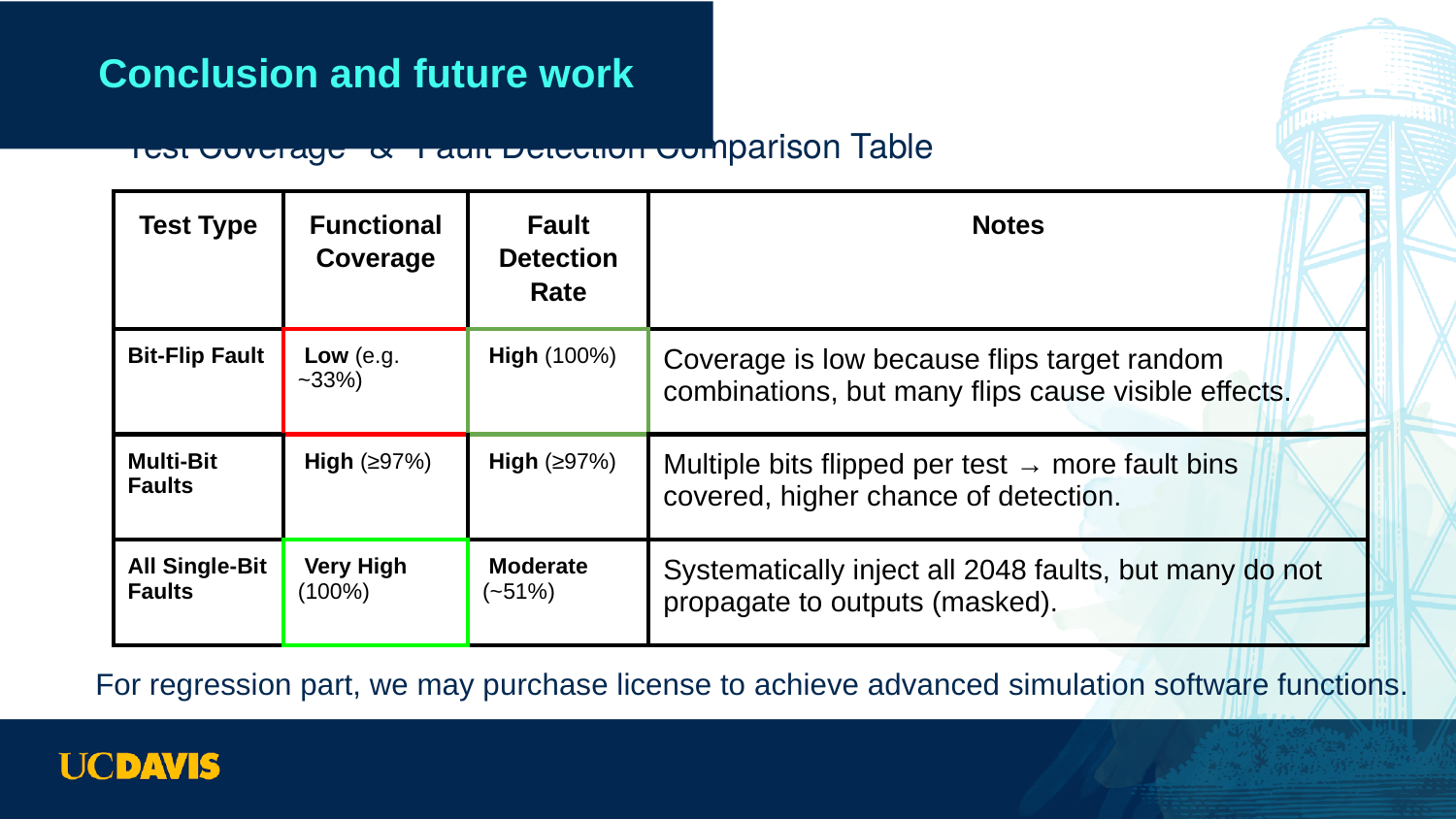

# Conclusion and future work
Test Coverage ＆ Fault Detection Comparison Table
| Test Type | Functional Coverage | Fault Detection Rate | Notes |
| --- | --- | --- | --- |
| Bit-Flip Fault | Low (e.g. ~33%) | High (100%) | Coverage is low because flips target random combinations, but many flips cause visible effects. |
| Multi-Bit Faults | High (≥97%) | High (≥97%) | Multiple bits flipped per test → more fault bins covered, higher chance of detection. |
| All Single-Bit Faults | Very High (100%) | Moderate (~51%) | Systematically inject all 2048 faults, but many do not propagate to outputs (masked). |
 For regression part, we may purchase license to achieve advanced simulation software functions.